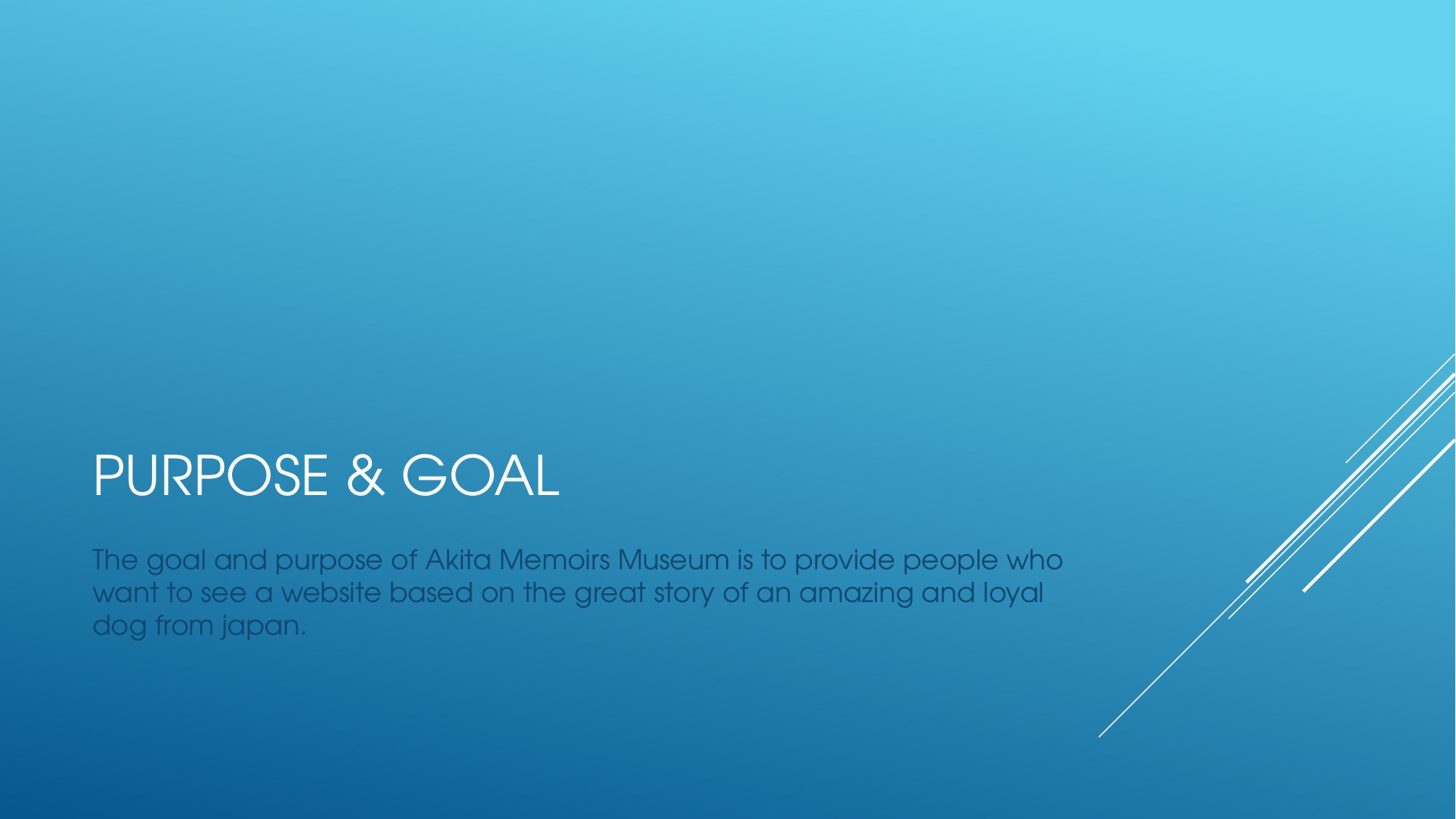

# PURPOSE & GOAL
The goal and purpose of Akita Memoirs Museum is to provide people who want to see a website based on the great story of an amazing and loyal dog from japan.